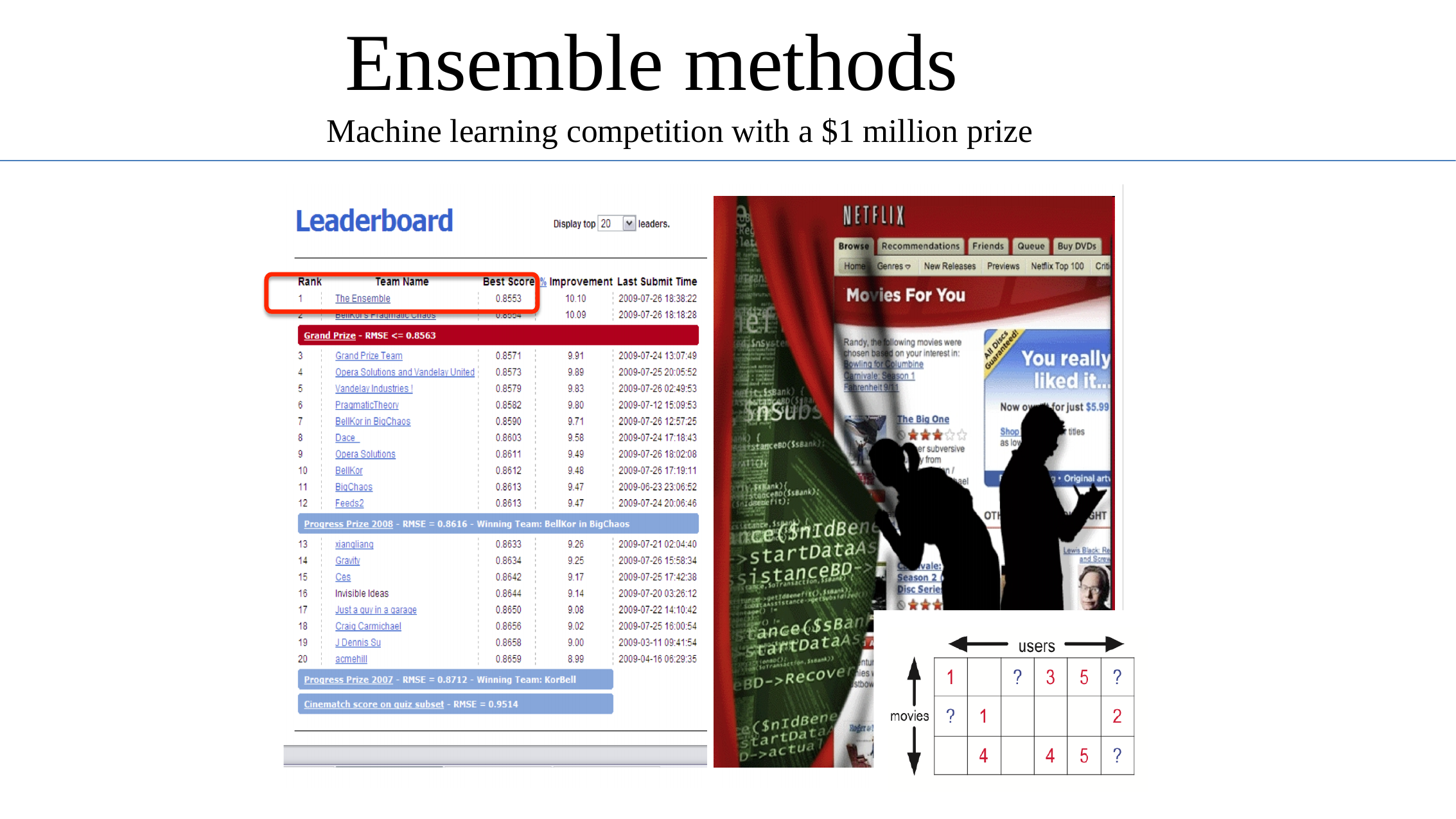

# Ensemble methods
Machine learning competition with a $1 million prize

2